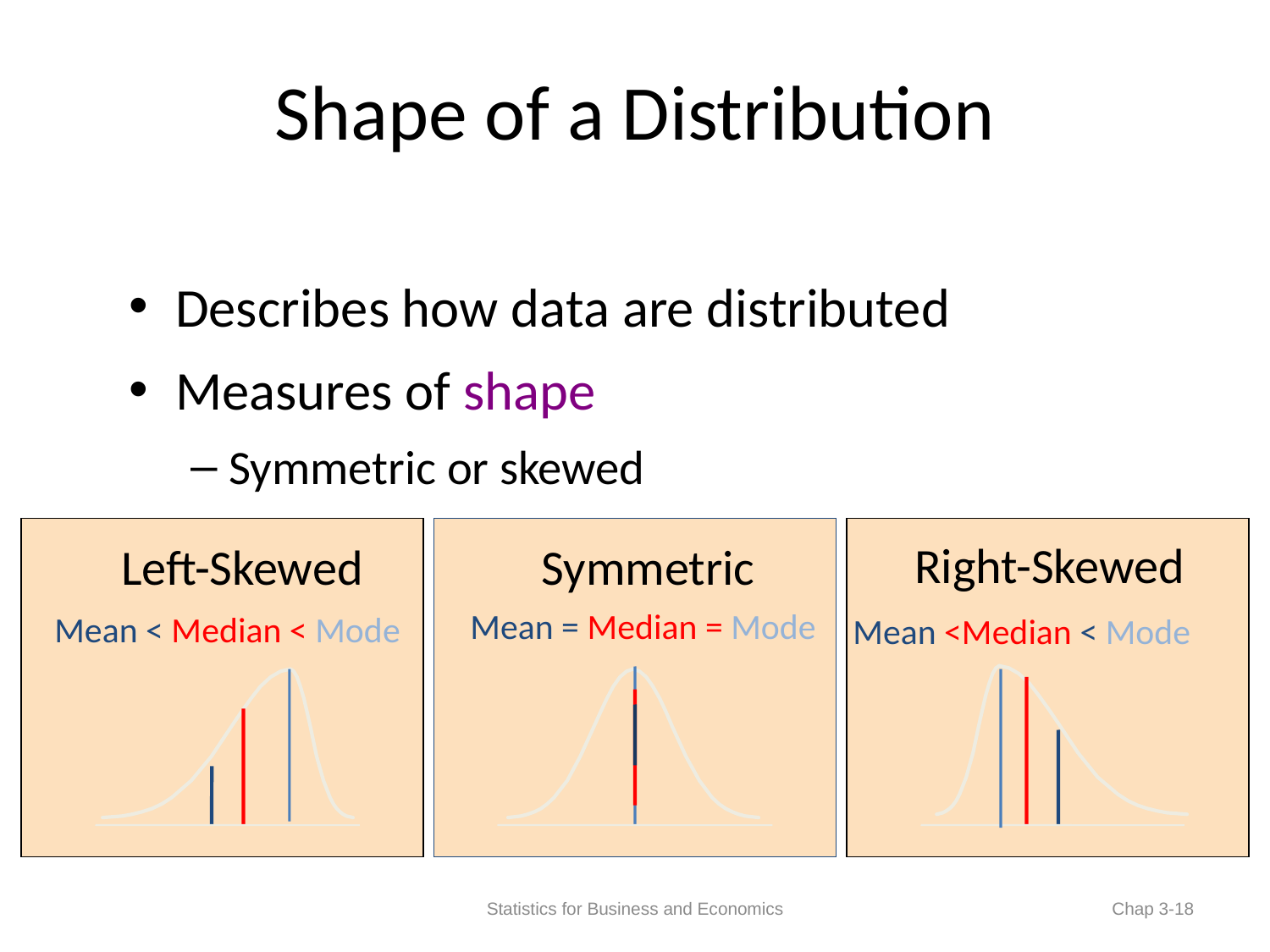

# Shape of a Distribution
Describes how data are distributed
Measures of shape
Symmetric or skewed

Right-Skewed
Left-Skewed
Symmetric
Mean = Median = Mode

Mean < Median < Mode
 Mean <Median < Mode

Statistics for Business and Economics
Chap 3-18